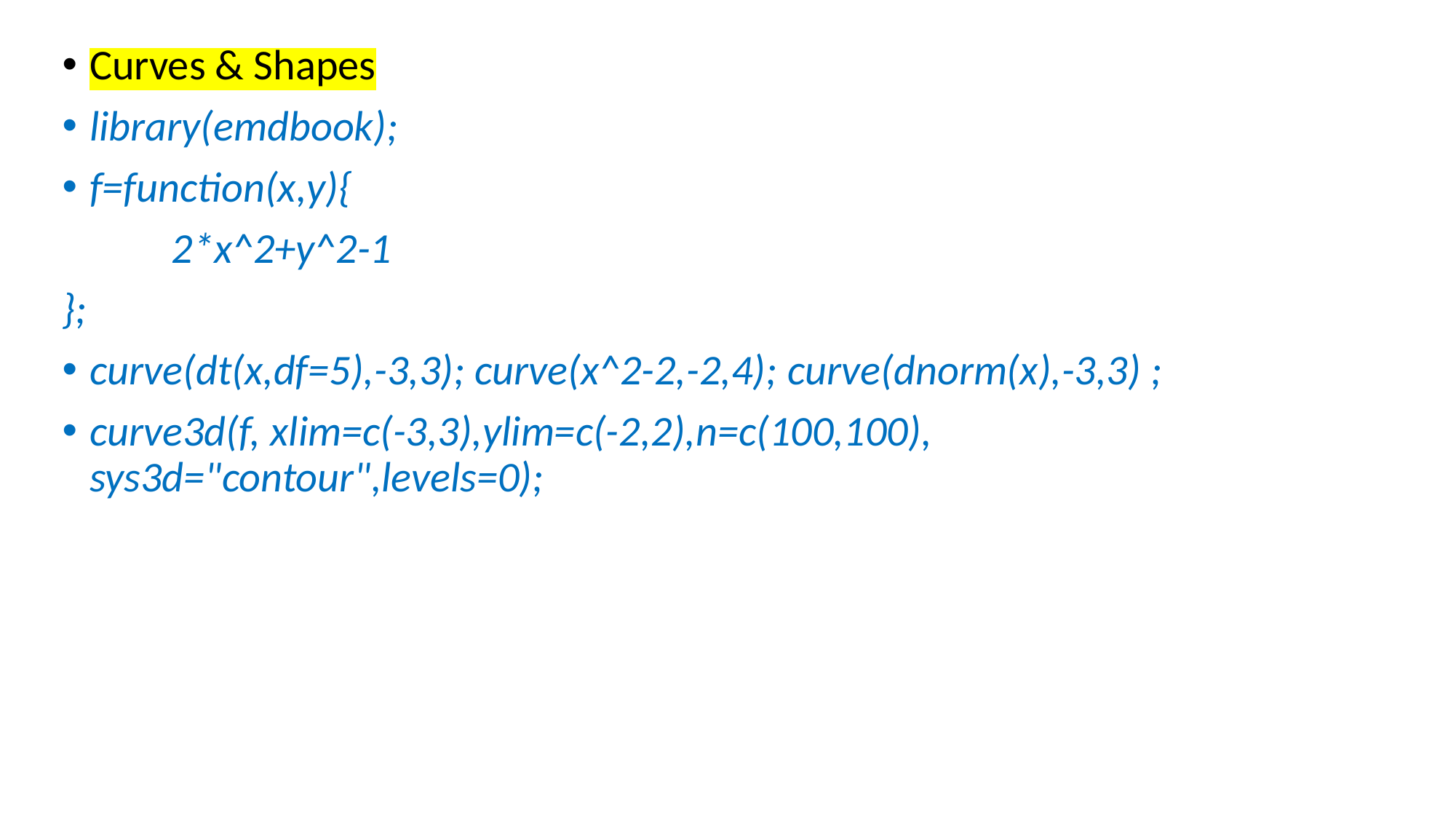

Curves & Shapes
library(emdbook);
f=function(x,y){
	2*x^2+y^2-1
};
curve(dt(x,df=5),-3,3); curve(x^2-2,-2,4); curve(dnorm(x),-3,3) ;
curve3d(f, xlim=c(-3,3),ylim=c(-2,2),n=c(100,100), sys3d="contour",levels=0);